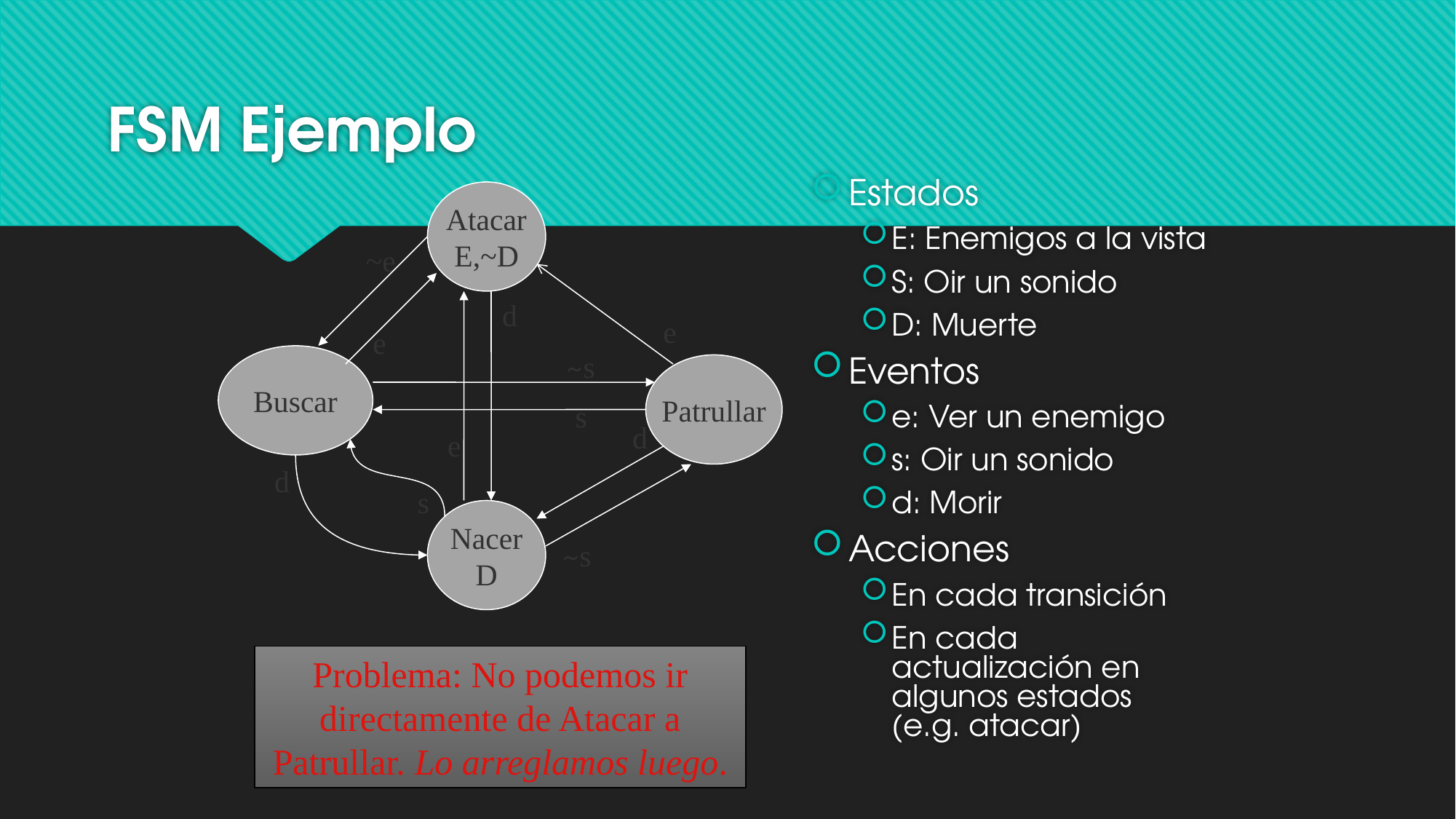

# FSM Ejemplo
Estados
E: Enemigos a la vista
S: Oir un sonido
D: Muerte
Eventos
e: Ver un enemigo
s: Oir un sonido
d: Morir
Acciones
En cada transición
En cada actualización en algunos estados (e.g. atacar)

Atacar
E,~D

~e

e
~s
Patrullar

s

d

s

d
e
Buscar
e
d
Nacer
D
~s
Problema: No podemos ir directamente de Atacar a Patrullar. Lo arreglamos luego.